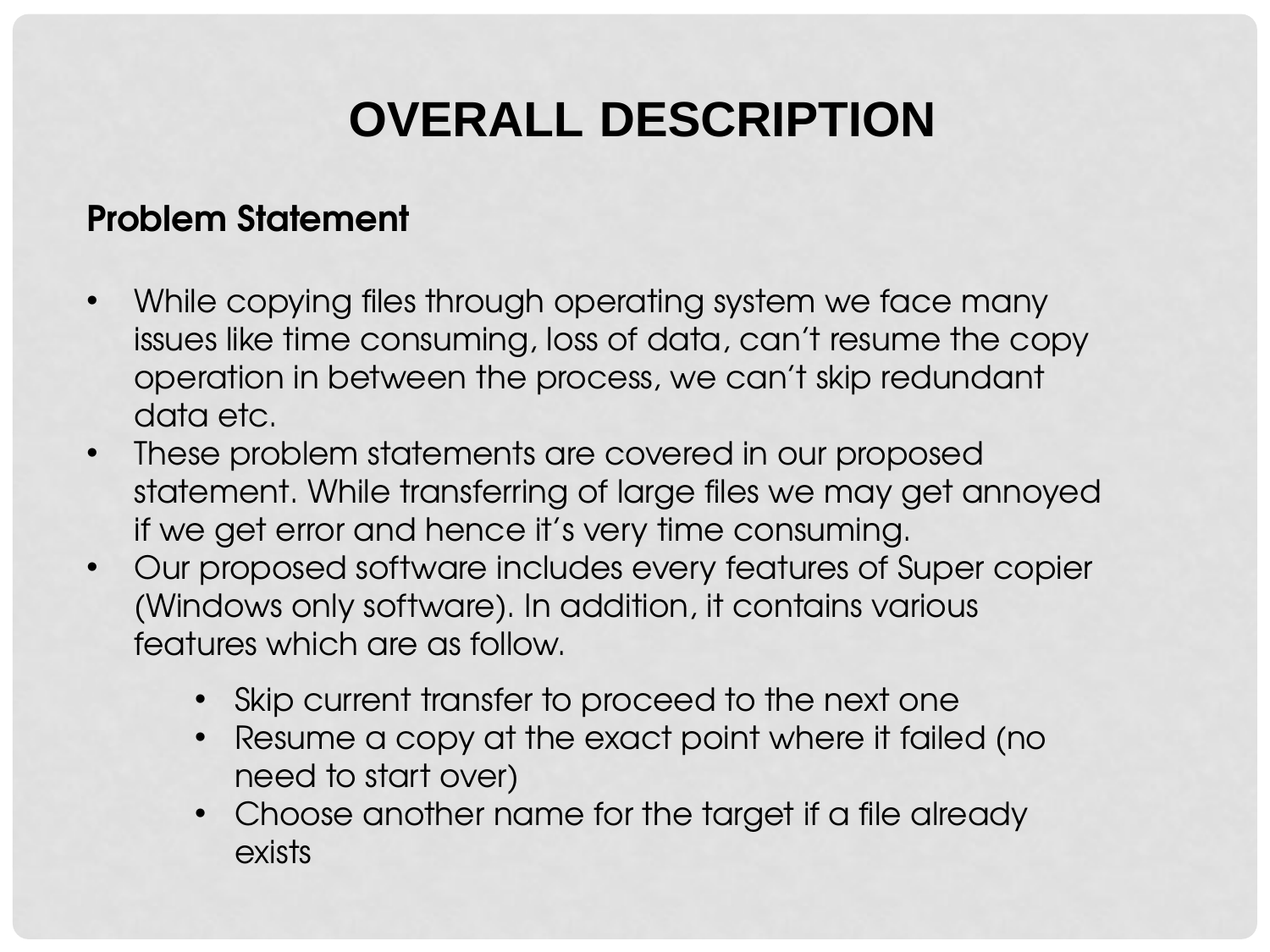

OVERALL DESCRIPTION
Problem Statement

While copying files through operating system we face many issues like time consuming, loss of data, can’t resume the copy operation in between the process, we can’t skip redundant data etc.
These problem statements are covered in our proposed statement. While transferring of large files we may get annoyed if we get error and hence it’s very time consuming.
Our proposed software includes every features of Super copier (Windows only software). In addition, it contains various features which are as follow.

Skip current transfer to proceed to the next one
Resume a copy at the exact point where it failed (no need to start over)
Choose another name for the target if a file already exists